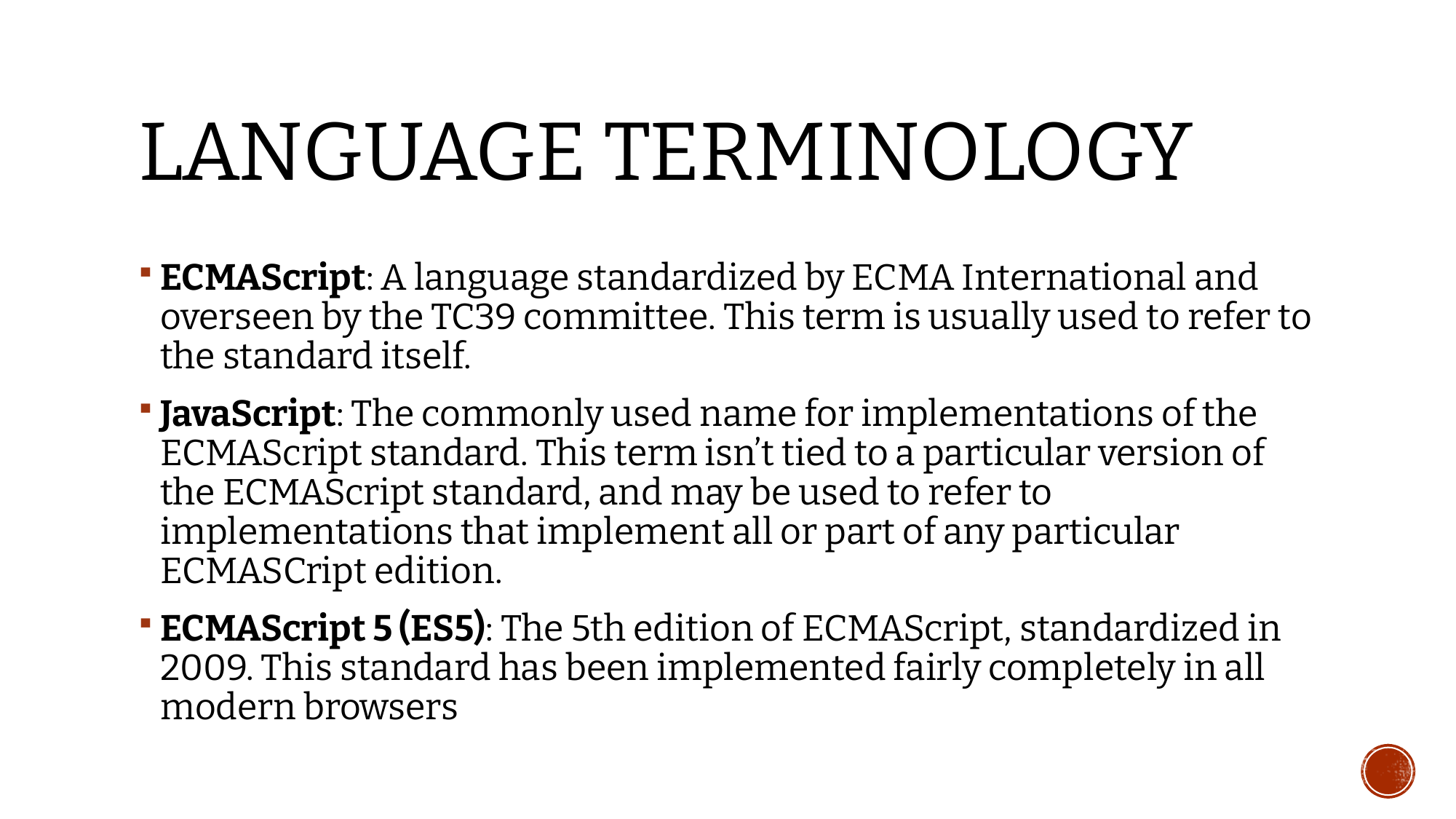

# Language Terminology
ECMAScript: A language standardized by ECMA International and overseen by the TC39 committee. This term is usually used to refer to the standard itself.
JavaScript: The commonly used name for implementations of the ECMAScript standard. This term isn’t tied to a particular version of the ECMAScript standard, and may be used to refer to implementations that implement all or part of any particular ECMASCript edition.
ECMAScript 5 (ES5): The 5th edition of ECMAScript, standardized in 2009. This standard has been implemented fairly completely in all modern browsers